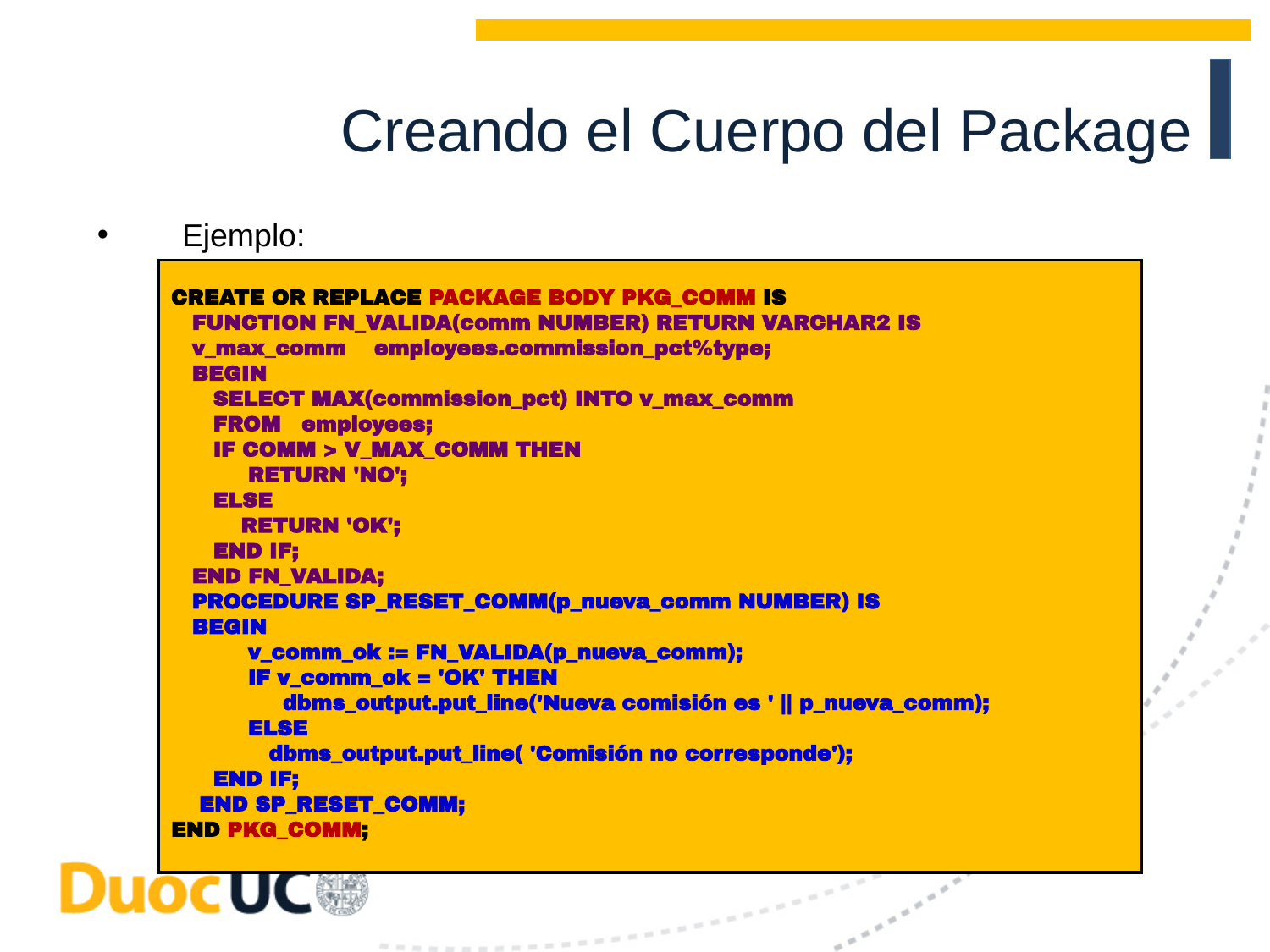

Creando el Cuerpo del Package
Ejemplo:

CREATE OR REPLACE PACKAGE BODY PKG_COMM IS
   FUNCTION FN_VALIDA(comm NUMBER) RETURN VARCHAR2 IS
   v_max_comm    employees.commission_pct%type;
   BEGIN
      SELECT MAX(commission_pct) INTO v_max_comm
      FROM   employees;
      IF COMM > V_MAX_COMM THEN
           RETURN 'NO';
      ELSE
          RETURN 'OK';
      END IF;
   END FN_VALIDA;
   PROCEDURE SP_RESET_COMM(p_nueva_comm NUMBER) IS
   BEGIN
           v_comm_ok := FN_VALIDA(p_nueva_comm);
           IF v_comm_ok = 'OK' THEN
                dbms_output.put_line('Nueva comisión es ' || p_nueva_comm);
           ELSE
              dbms_output.put_line( 'Comisión no corresponde');
      END IF;
    END SP_RESET_COMM;
END PKG_COMM;